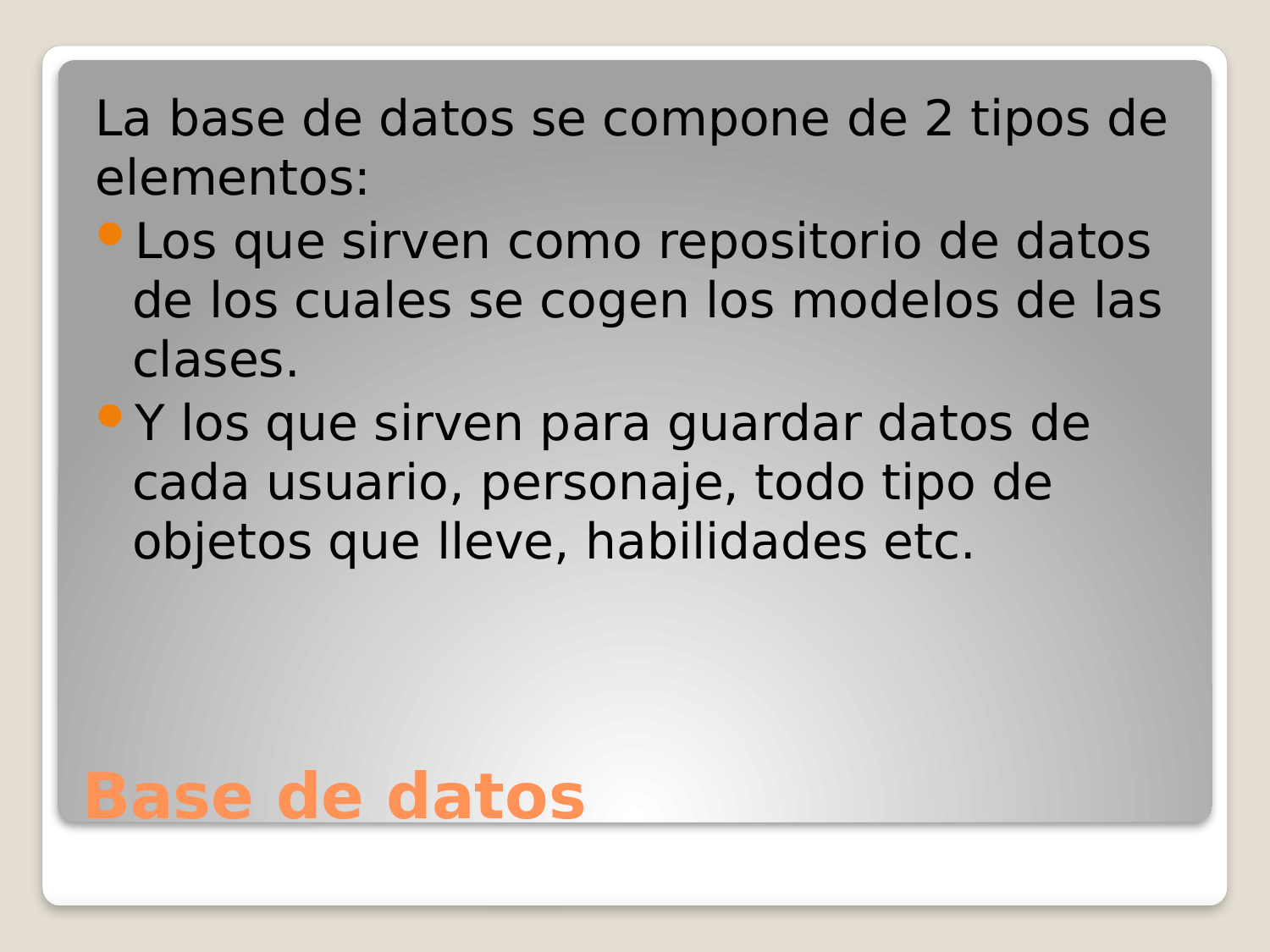

La base de datos se compone de 2 tipos de elementos:
Los que sirven como repositorio de datos de los cuales se cogen los modelos de las clases.
Y los que sirven para guardar datos de cada usuario, personaje, todo tipo de objetos que lleve, habilidades etc.
# Base de datos